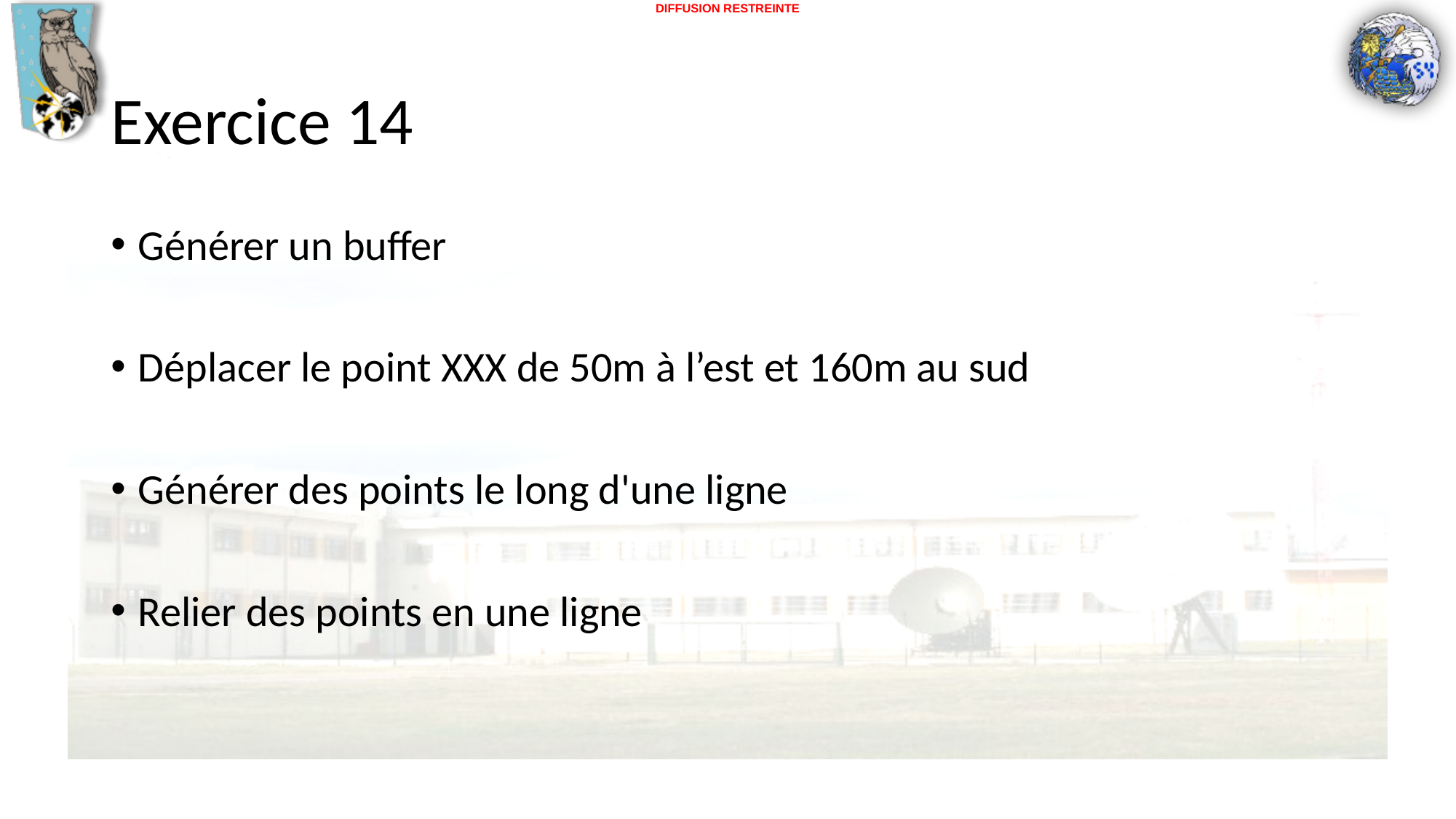

# Exercice 14
Générer un buffer

Déplacer le point XXX de 50m à l’est et 160m au sud

Générer des points le long d'une ligne

Relier des points en une ligne